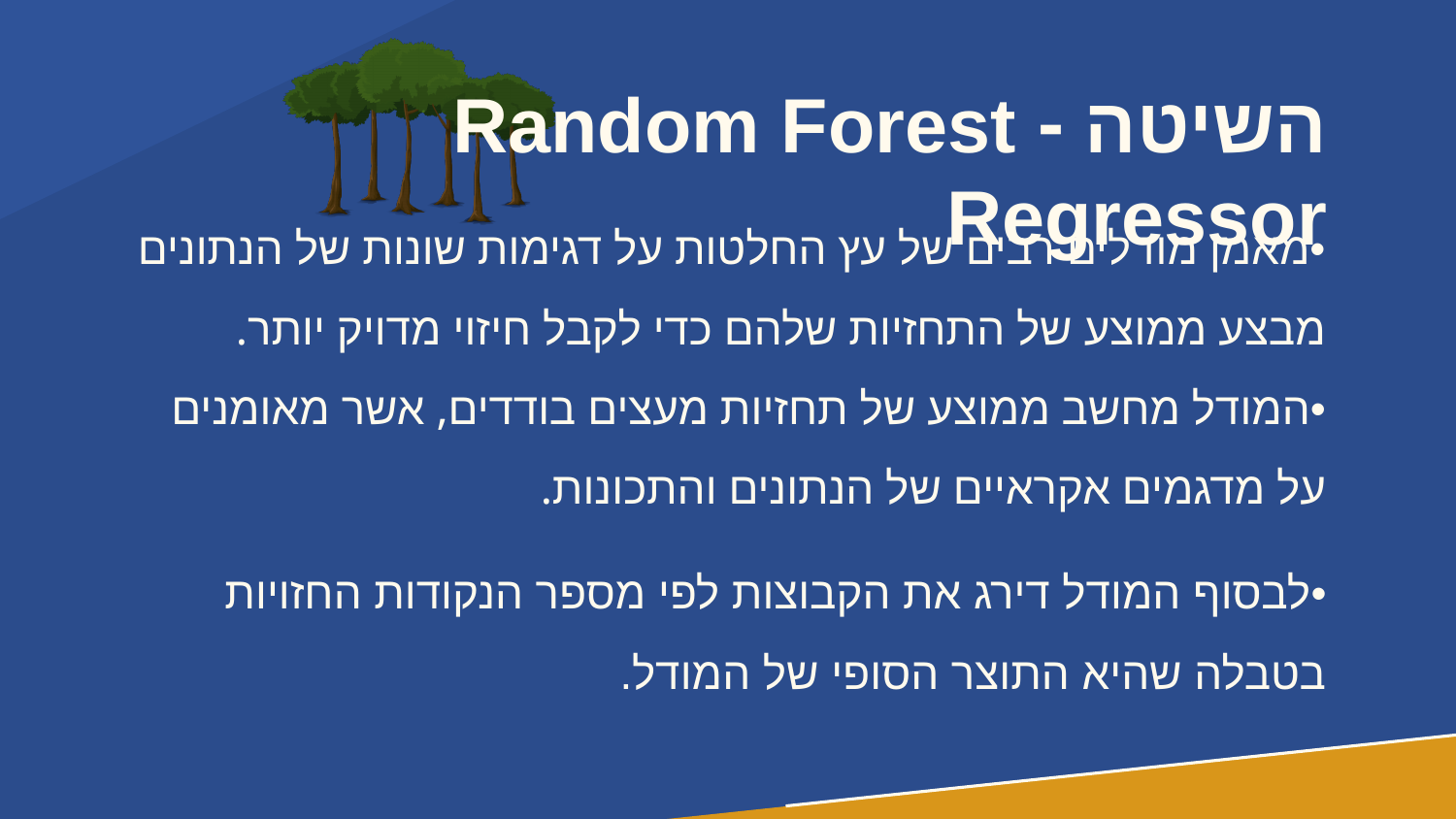

# השיטה - Random Forest Regressor
•מאמן מודלים רבים של עץ החלטות על דגימות שונות של הנתונים מבצע ממוצע של התחזיות שלהם כדי לקבל חיזוי מדויק יותר.
•המודל מחשב ממוצע של תחזיות מעצים בודדים, אשר מאומנים על מדגמים אקראיים של הנתונים והתכונות.
•לבסוף המודל דירג את הקבוצות לפי מספר הנקודות החזויות בטבלה שהיא התוצר הסופי של המודל.